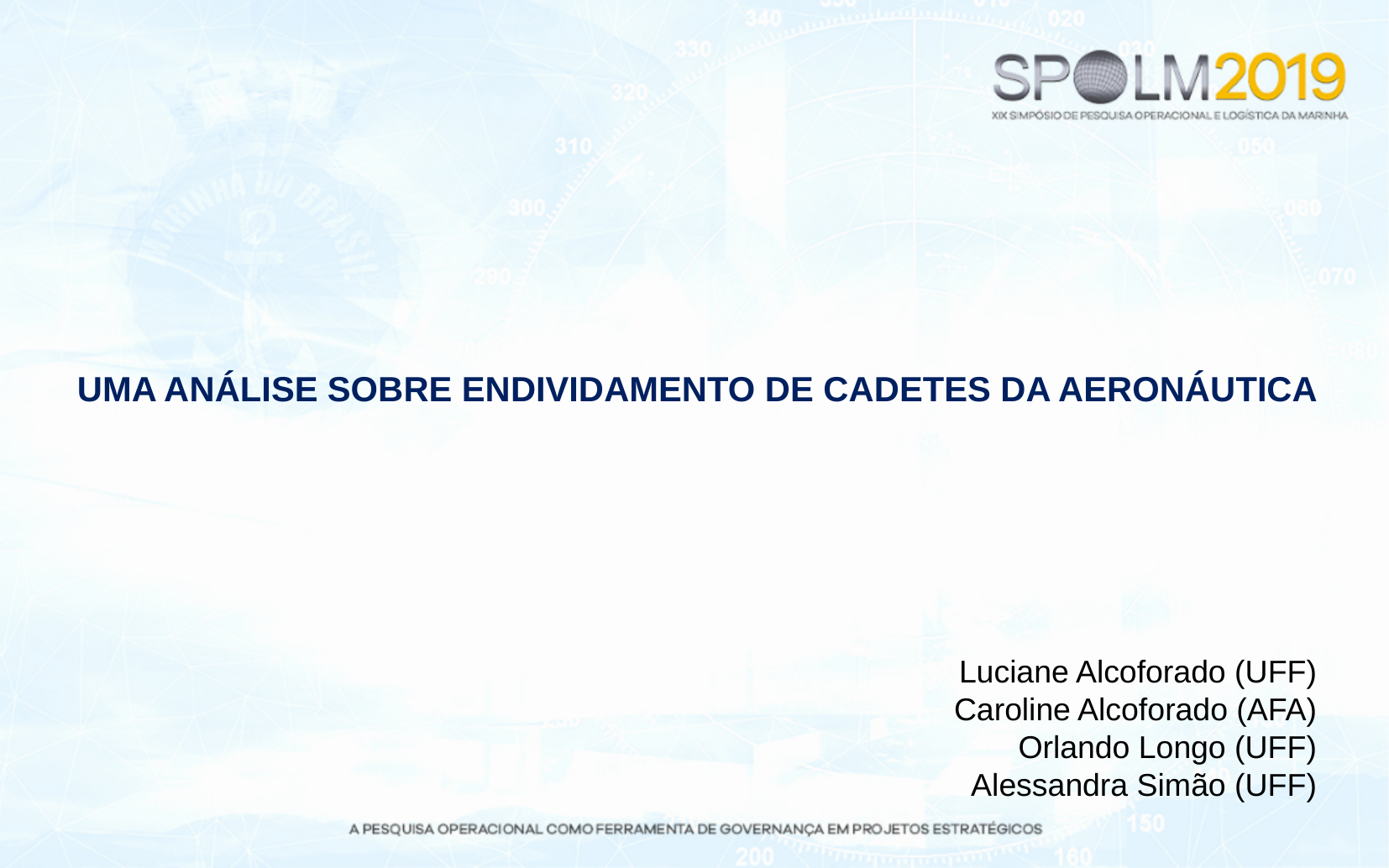

UMA ANÁLISE SOBRE ENDIVIDAMENTO DE CADETES DA AERONÁUTICA
Luciane Alcoforado (UFF)
Caroline Alcoforado (AFA)
Orlando Longo (UFF)
Alessandra Simão (UFF)